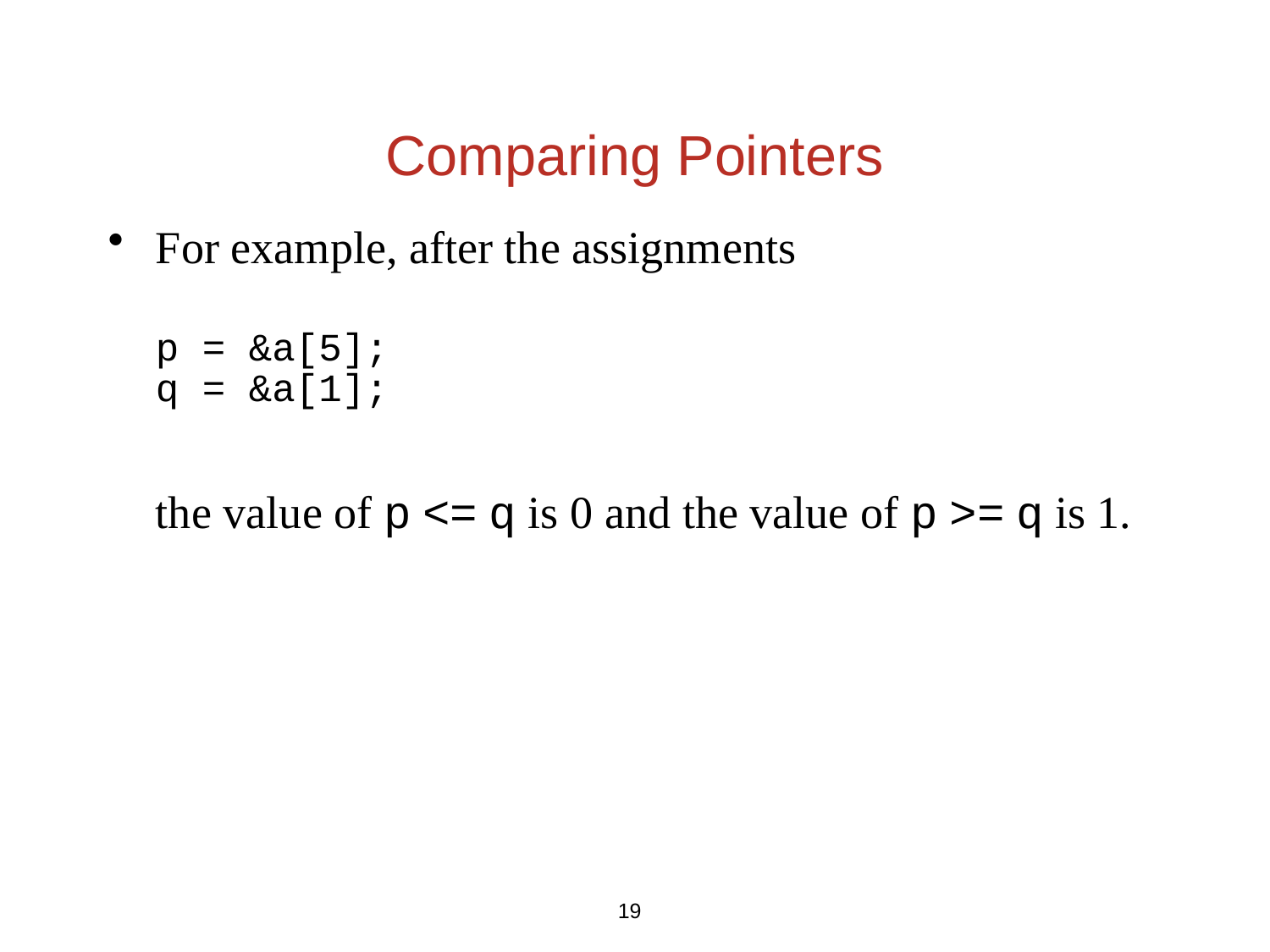

# Comparing Pointers
For example, after the assignments

	p = &a[5];
	q = &a[1];

	the value of p <= q is 0 and the value of p >= q is 1.
19